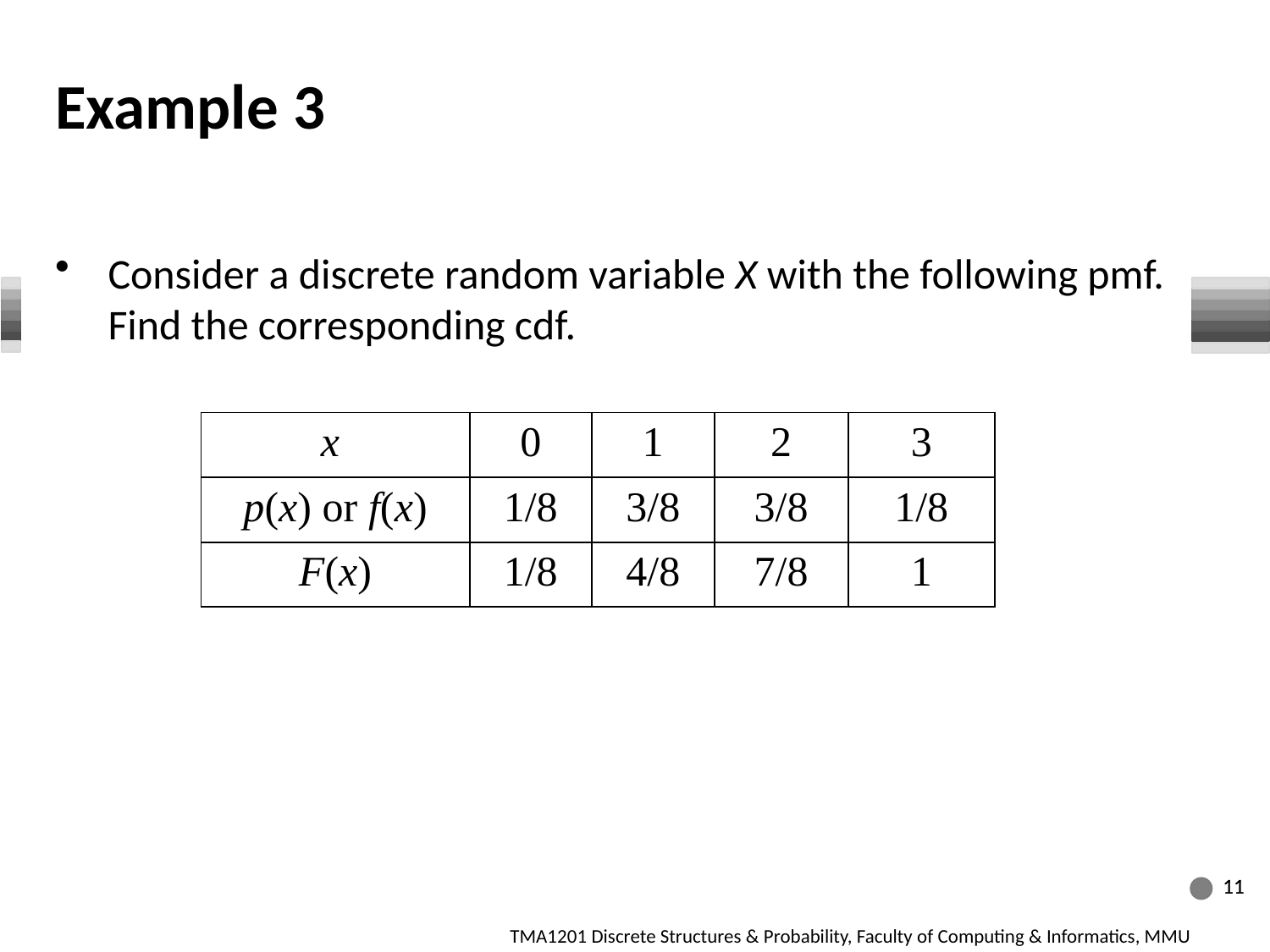

# Example 3
Consider a discrete random variable X with the following pmf. Find the corresponding cdf.

| x | 0 | 1 | 2 | 3 |
| --- | --- | --- | --- | --- |
| p(x) or f(x) | 1/8 | 3/8 | 3/8 | 1/8 |
| F(x) | 1/8 | 4/8 | 7/8 | 1 |
11
11
11
TMA1201 Discrete Structures & Probability, Faculty of Computing & Informatics, MMU